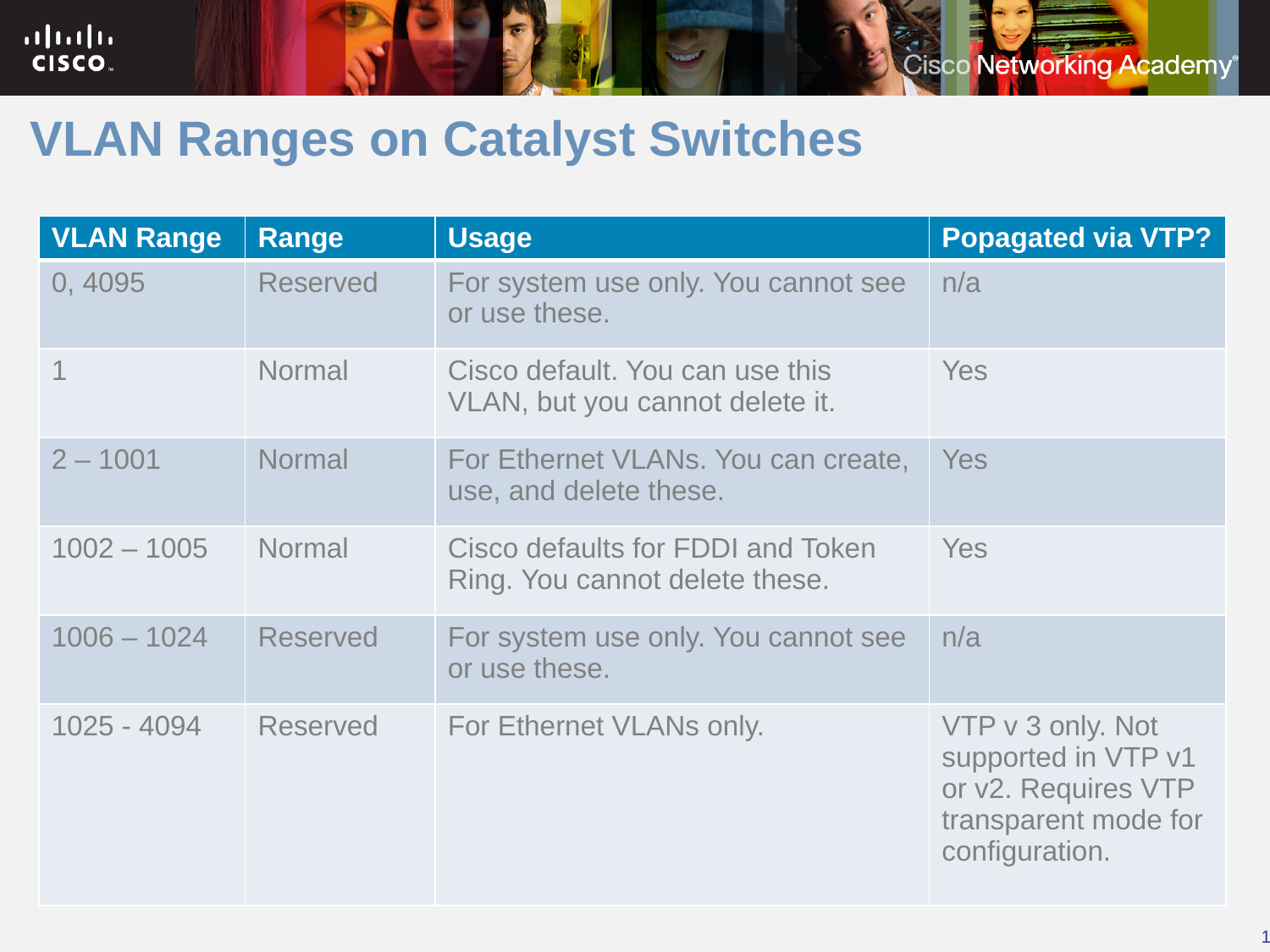

# VLAN Ranges on Catalyst Switches
| VLAN Range | Range | Usage | Popagated via VTP? |
| --- | --- | --- | --- |
| 0, 4095 | Reserved | For system use only. You cannot see or use these. | n/a |
| 1 | Normal | Cisco default. You can use this VLAN, but you cannot delete it. | Yes |
| 2 – 1001 | Normal | For Ethernet VLANs. You can create, use, and delete these. | Yes |
| 1002 – 1005 | Normal | Cisco defaults for FDDI and Token Ring. You cannot delete these. | Yes |
| 1006 – 1024 | Reserved | For system use only. You cannot see or use these. | n/a |
| 1025 - 4094 | Reserved | For Ethernet VLANs only. | VTP v 3 only. Not supported in VTP v1 or v2. Requires VTP transparent mode for configuration. |